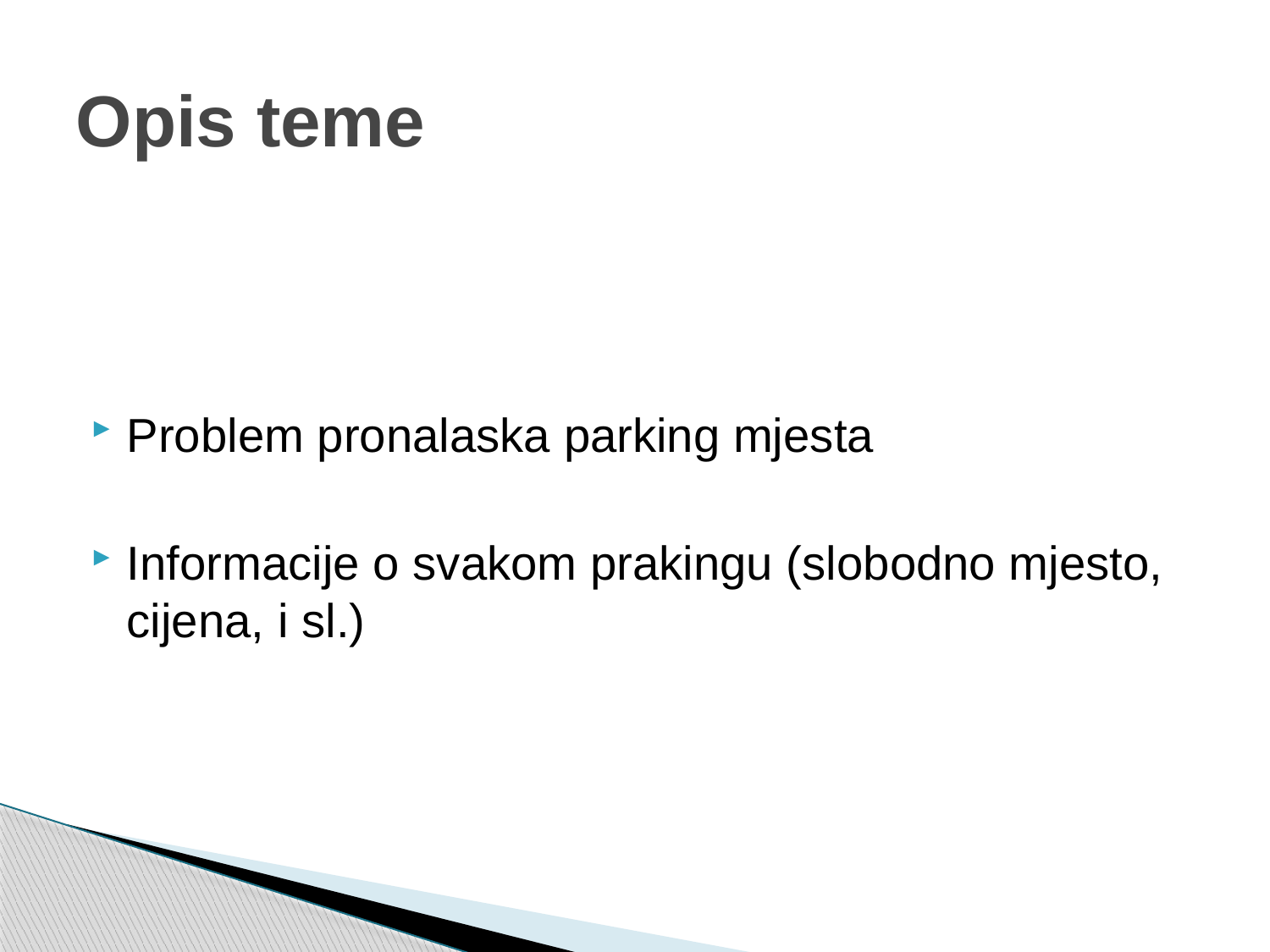

# Opis teme

Problem pronalaska parking mjesta

Informacije o svakom prakingu (slobodno mjesto, cijena, i sl.)